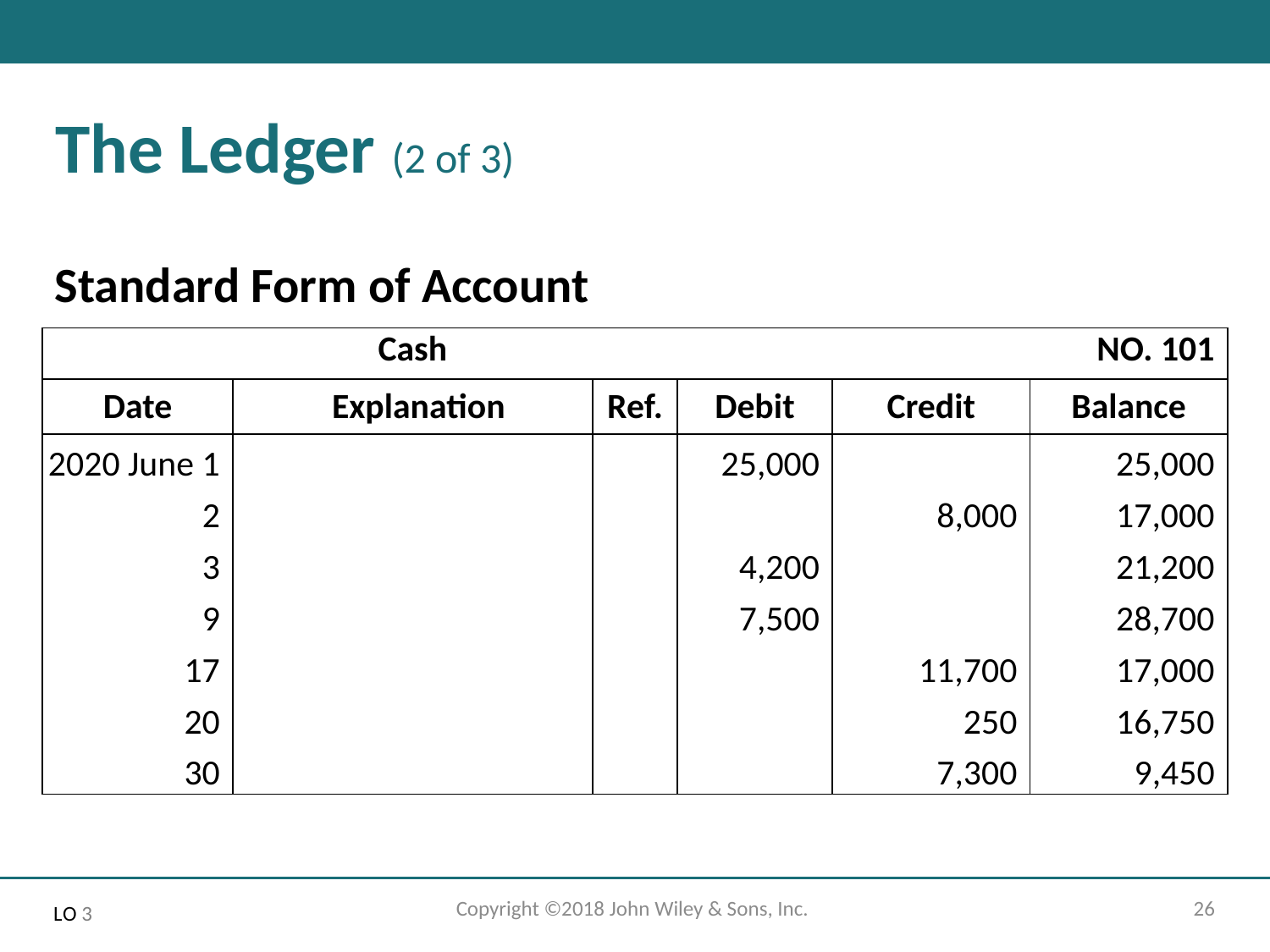

# The Ledger (2 of 3)
Standard Form of Account
|  | Cash |  |  |  | NO. 101 |
| --- | --- | --- | --- | --- | --- |
| Date | Explanation | Ref. | Debit | Credit | Balance |
| 2020 June 1 |  |  | 25,000 |  | 25,000 |
| 2 |  |  |  | 8,000 | 17,000 |
| 3 |  |  | 4,200 |  | 21,200 |
| 9 |  |  | 7,500 |  | 28,700 |
| 17 |  |  |  | 11,700 | 17,000 |
| 20 |  |  |  | 250 | 16,750 |
| 30 |  |  |  | 7,300 | 9,450 |
Copyright ©2018 John Wiley & Sons, Inc.
26
L O 3